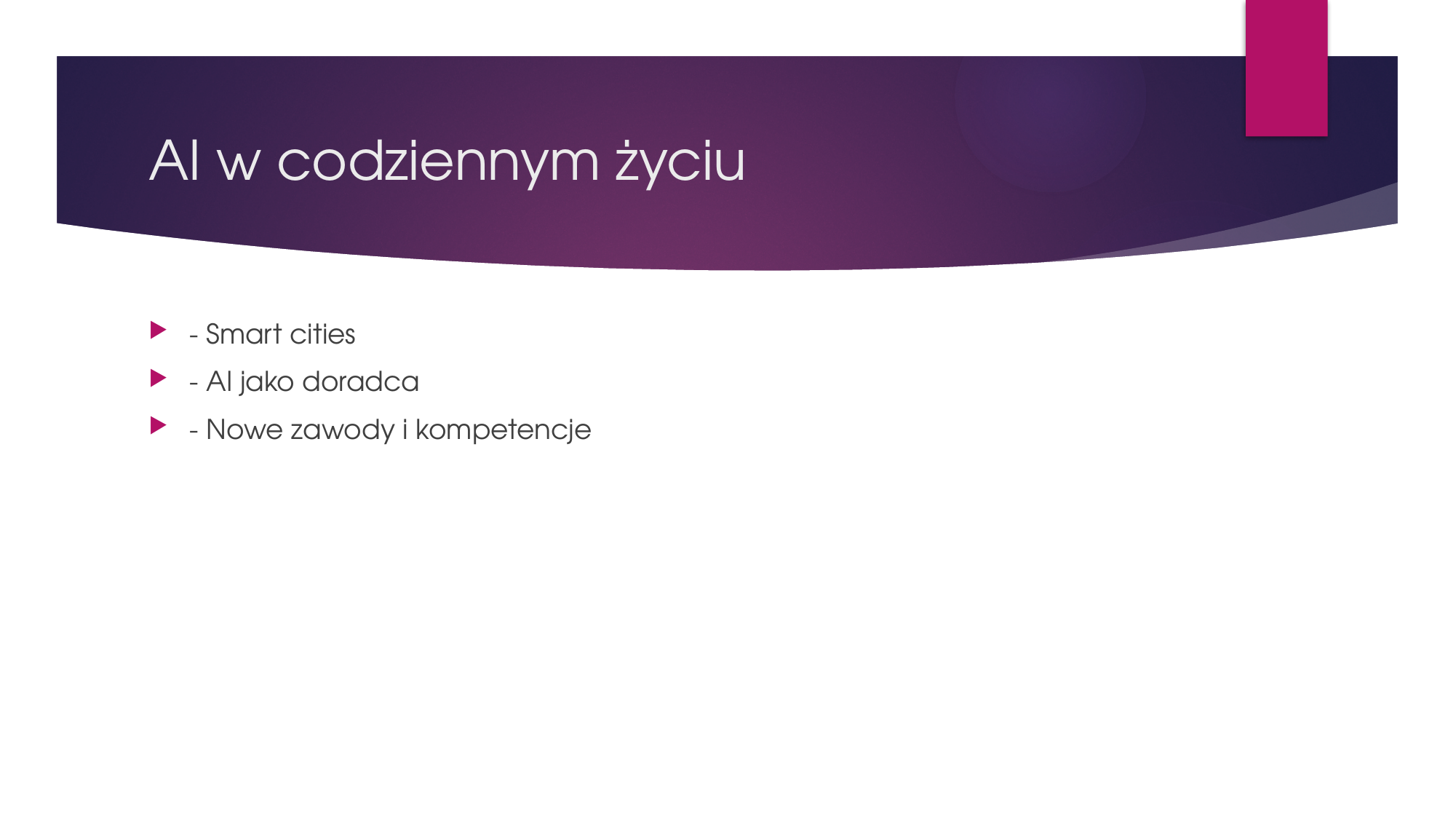

# AI w codziennym życiu
- Smart cities
- AI jako doradca
- Nowe zawody i kompetencje